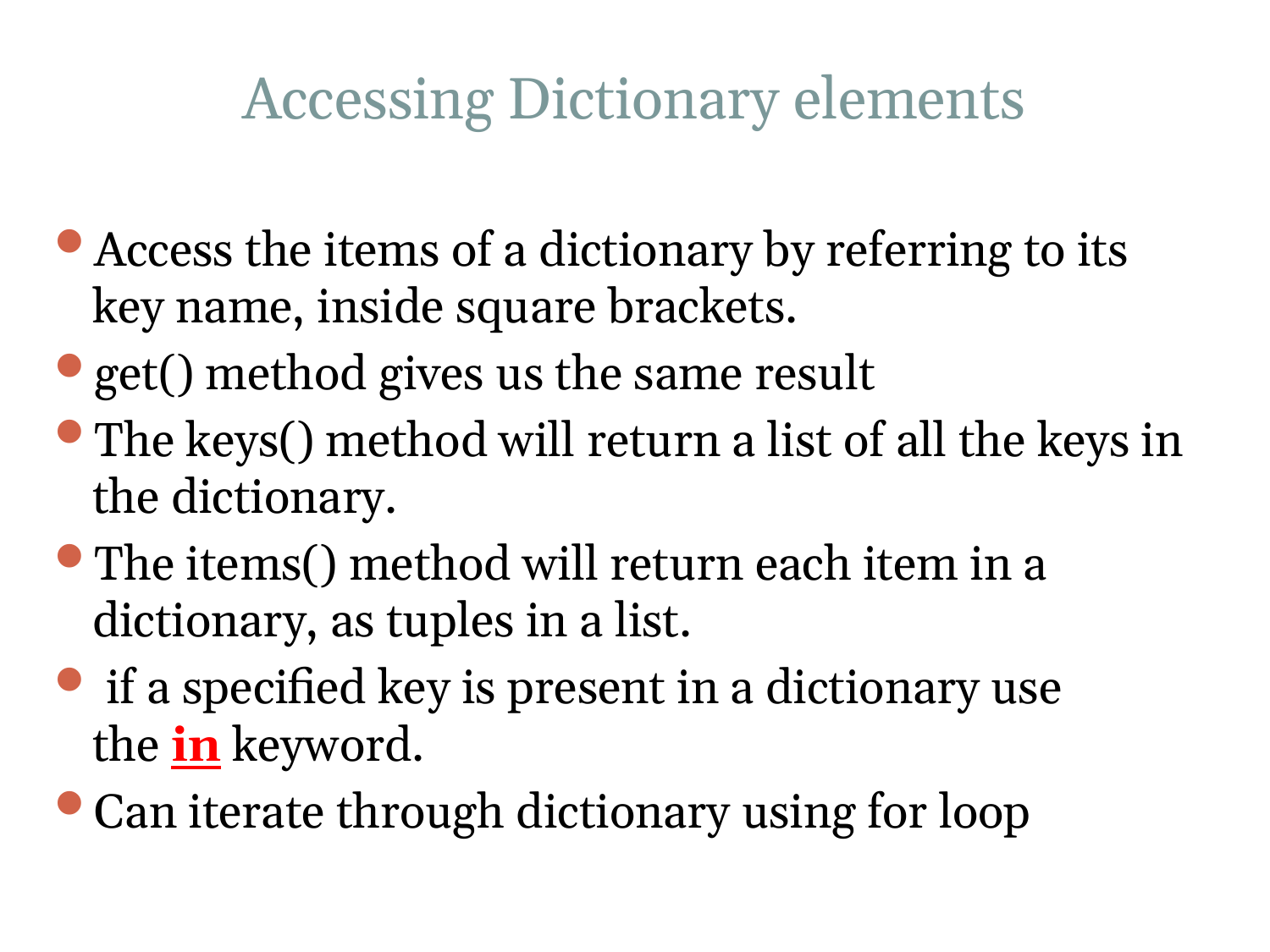

# Accessing Dictionary elements
Access the items of a dictionary by referring to its key name, inside square brackets.
get() method gives us the same result
The keys() method will return a list of all the keys in the dictionary.
The items() method will return each item in a dictionary, as tuples in a list.
 if a specified key is present in a dictionary use the in keyword.
Can iterate through dictionary using for loop